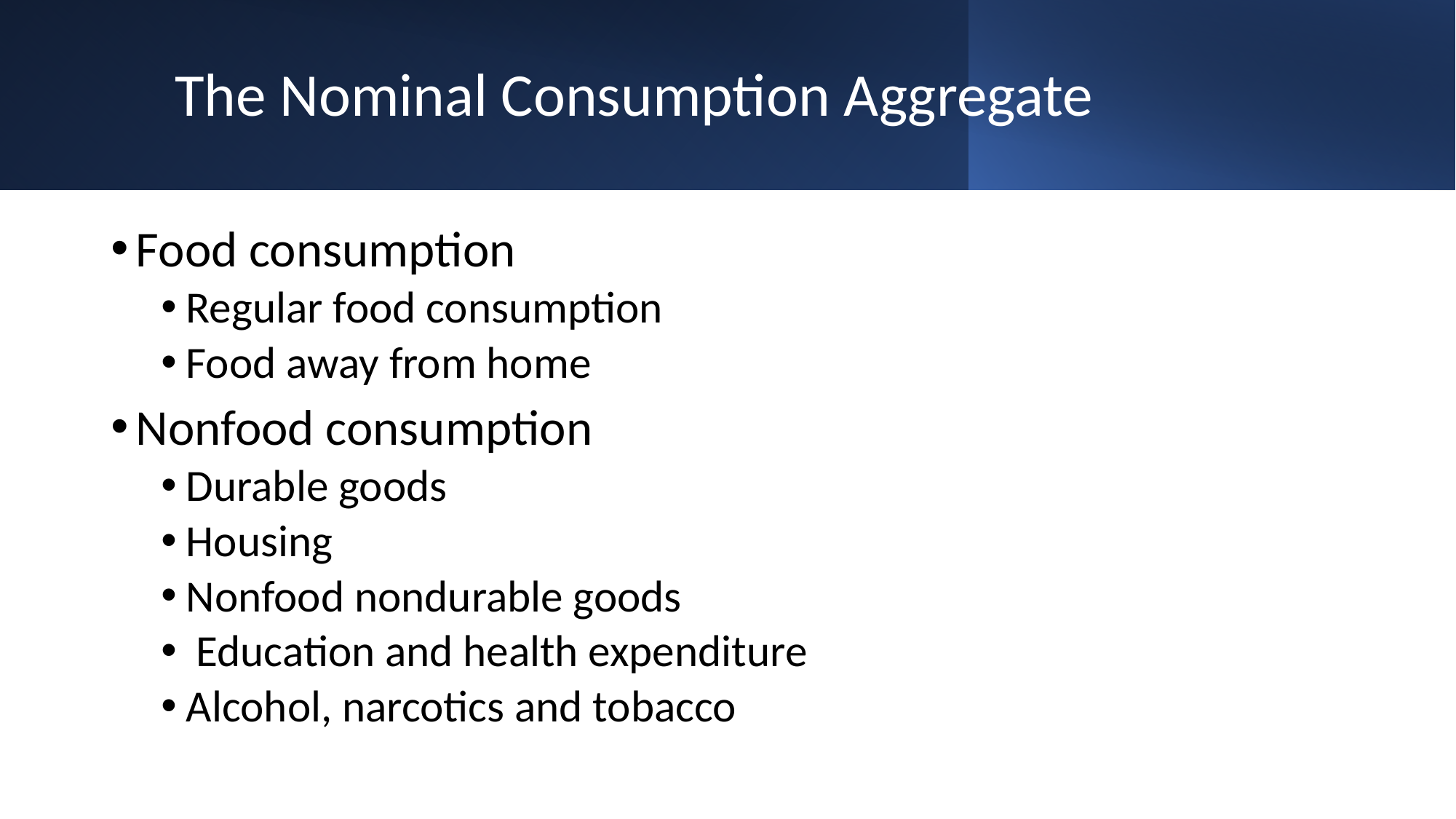

# The Nominal Consumption Aggregate
Food consumption
Regular food consumption
Food away from home
Nonfood consumption
Durable goods
Housing
Nonfood nondurable goods
 Education and health expenditure
Alcohol, narcotics and tobacco